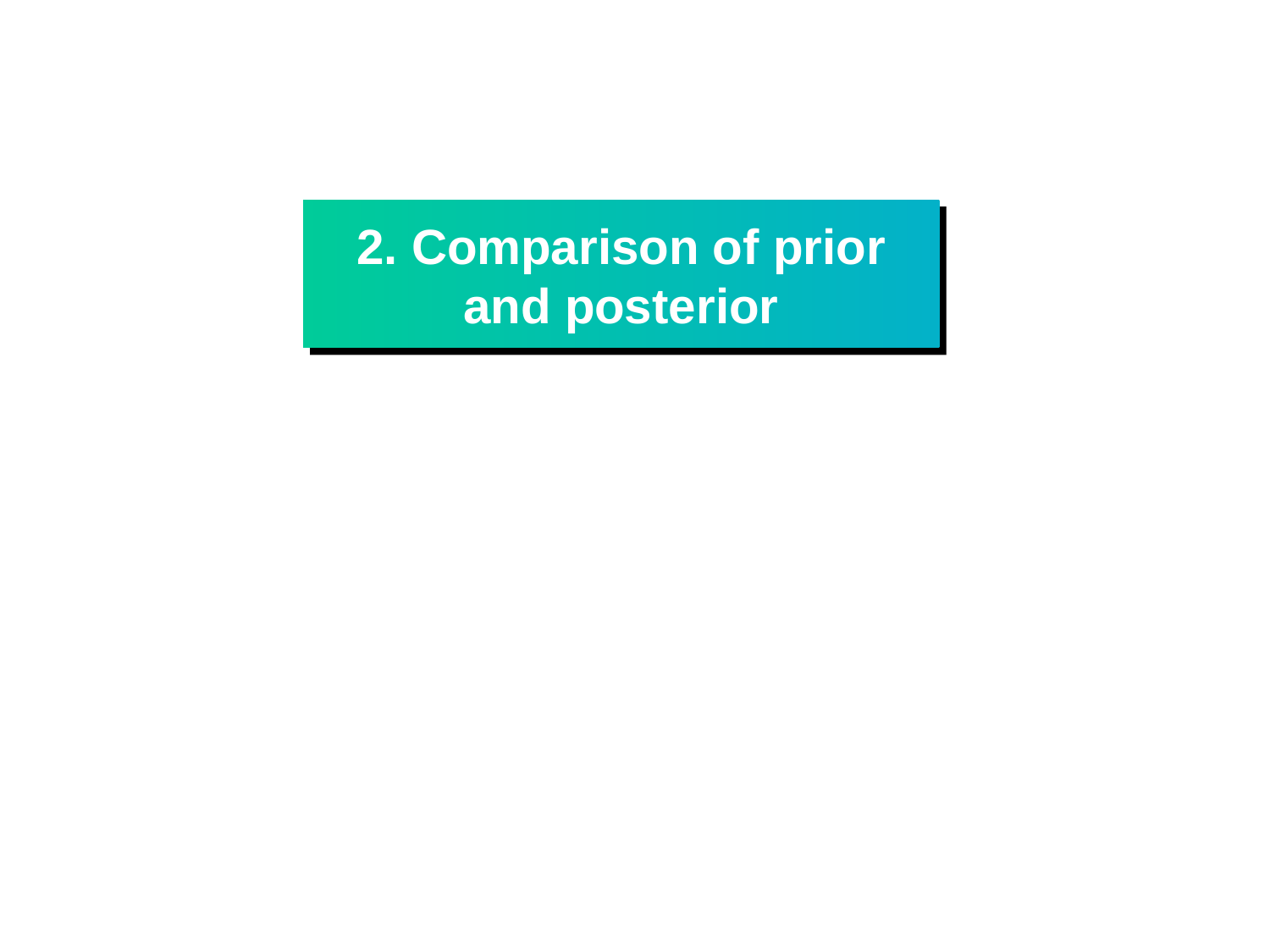

# 2. Comparison of prior and posterior